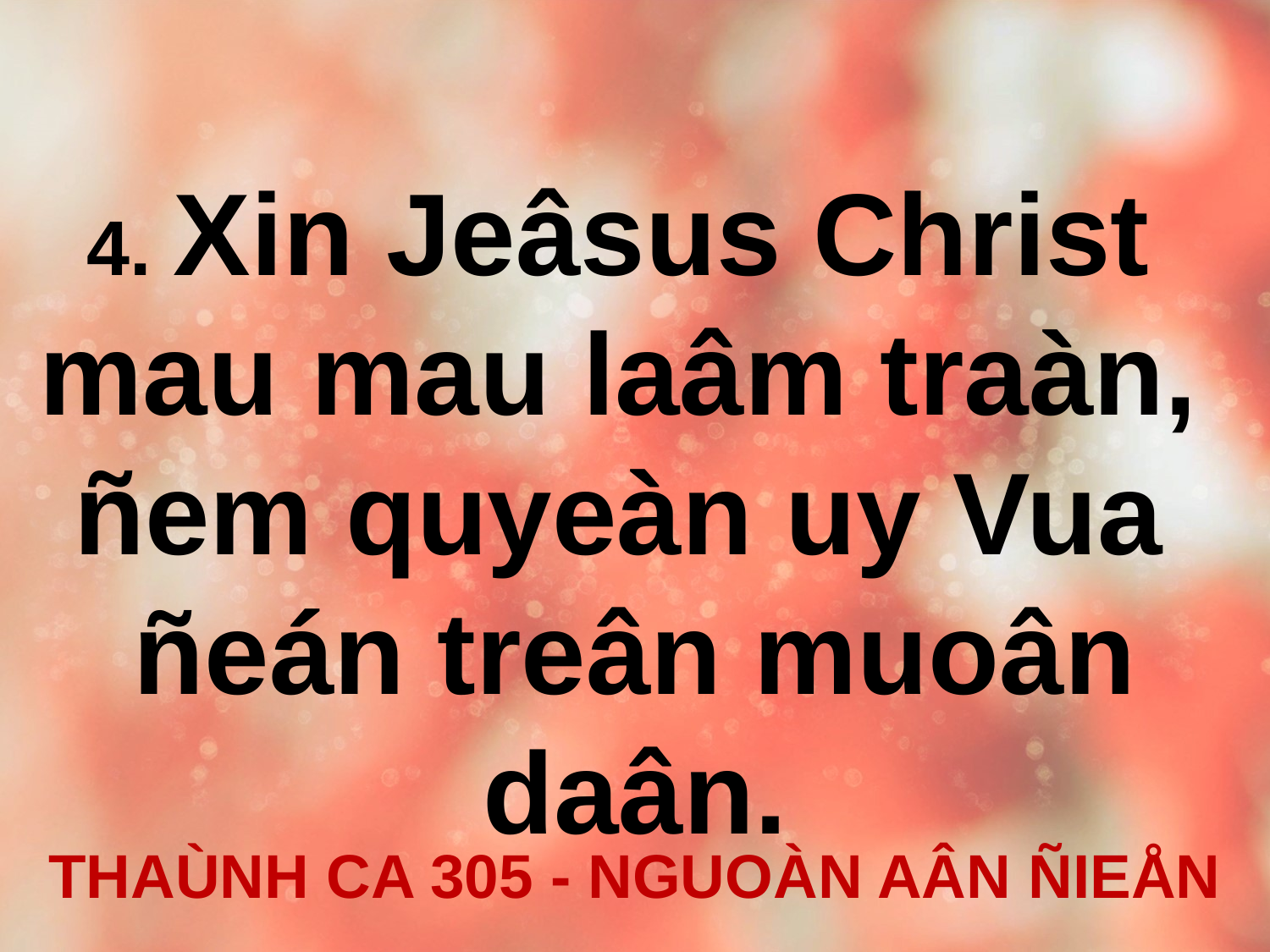

4. Xin Jeâsus Christ
mau mau laâm traàn,
ñem quyeàn uy Vua
ñeán treân muoân daân.
THAÙNH CA 305 - NGUOÀN AÂN ÑIEÅN